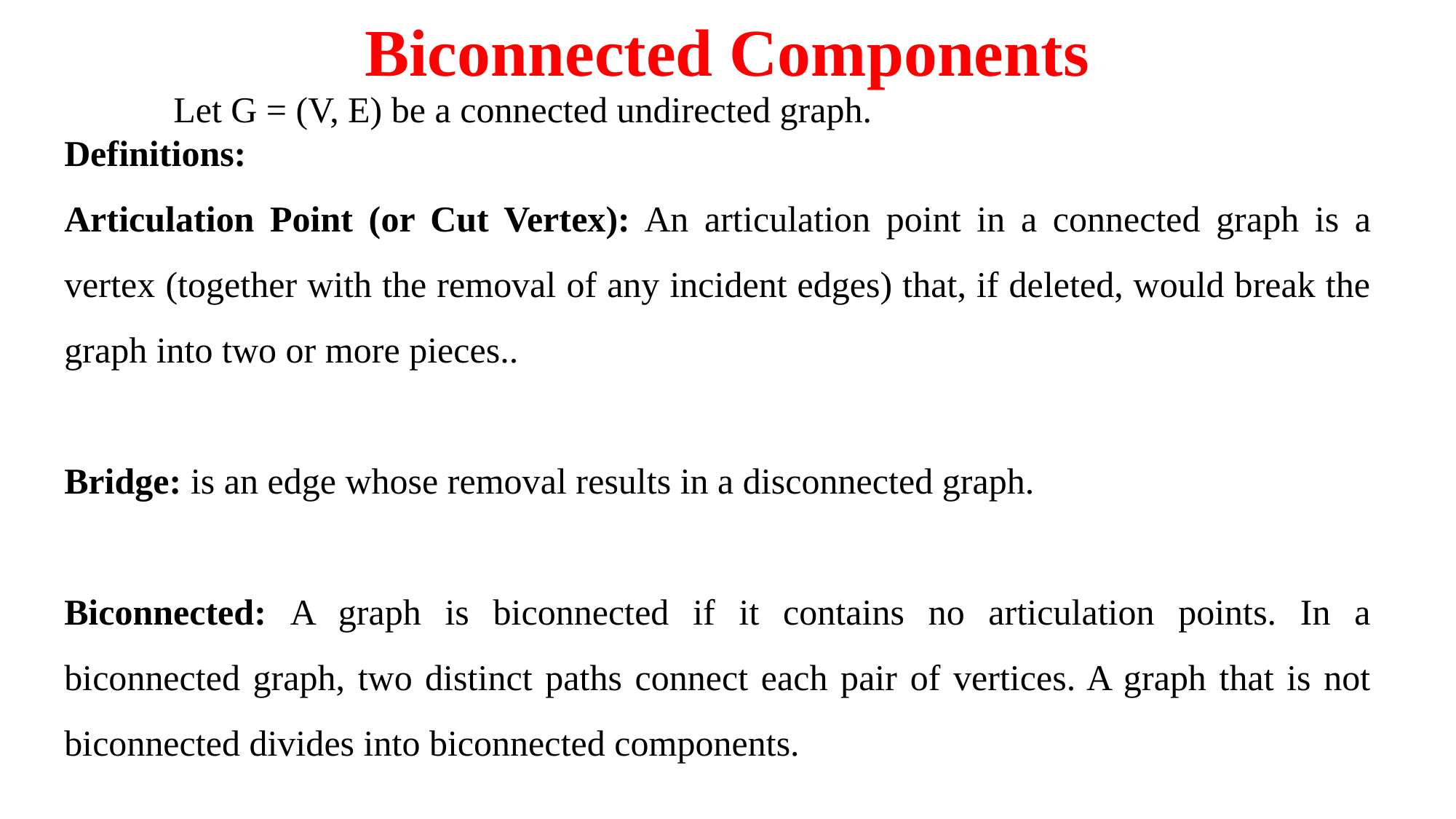

# Biconnected Components
	Let G = (V, E) be a connected undirected graph.
Definitions:
Articulation Point (or Cut Vertex): An articulation point in a connected graph is a vertex (together with the removal of any incident edges) that, if deleted, would break the graph into two or more pieces..

Bridge: is an edge whose removal results in a disconnected graph.

Biconnected: A graph is biconnected if it contains no articulation points. In a biconnected graph, two distinct paths connect each pair of vertices. A graph that is not biconnected divides into biconnected components.